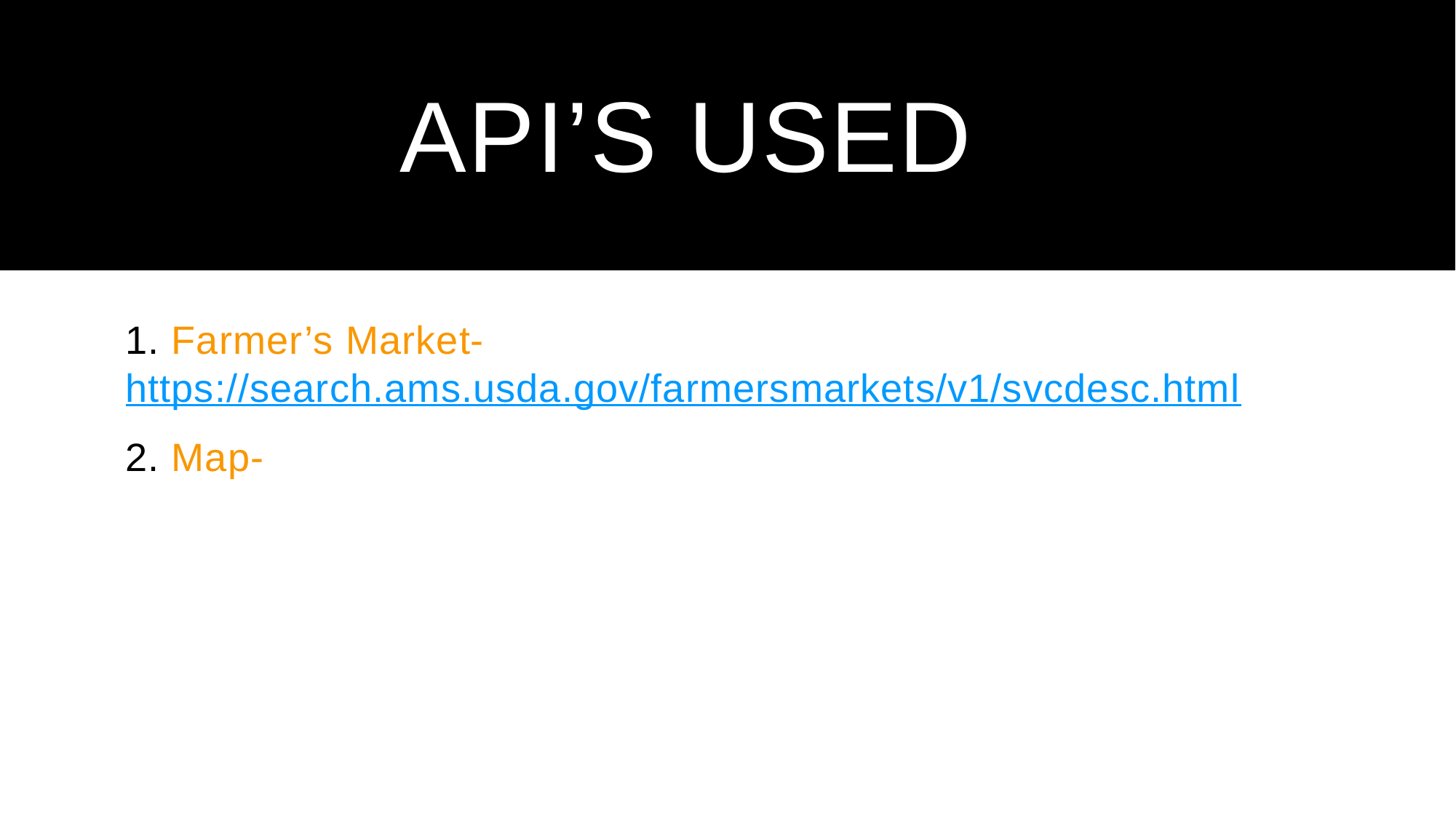

# API’s USED
1. Farmer’s Market- https://search.ams.usda.gov/farmersmarkets/v1/svcdesc.html
2. Map-